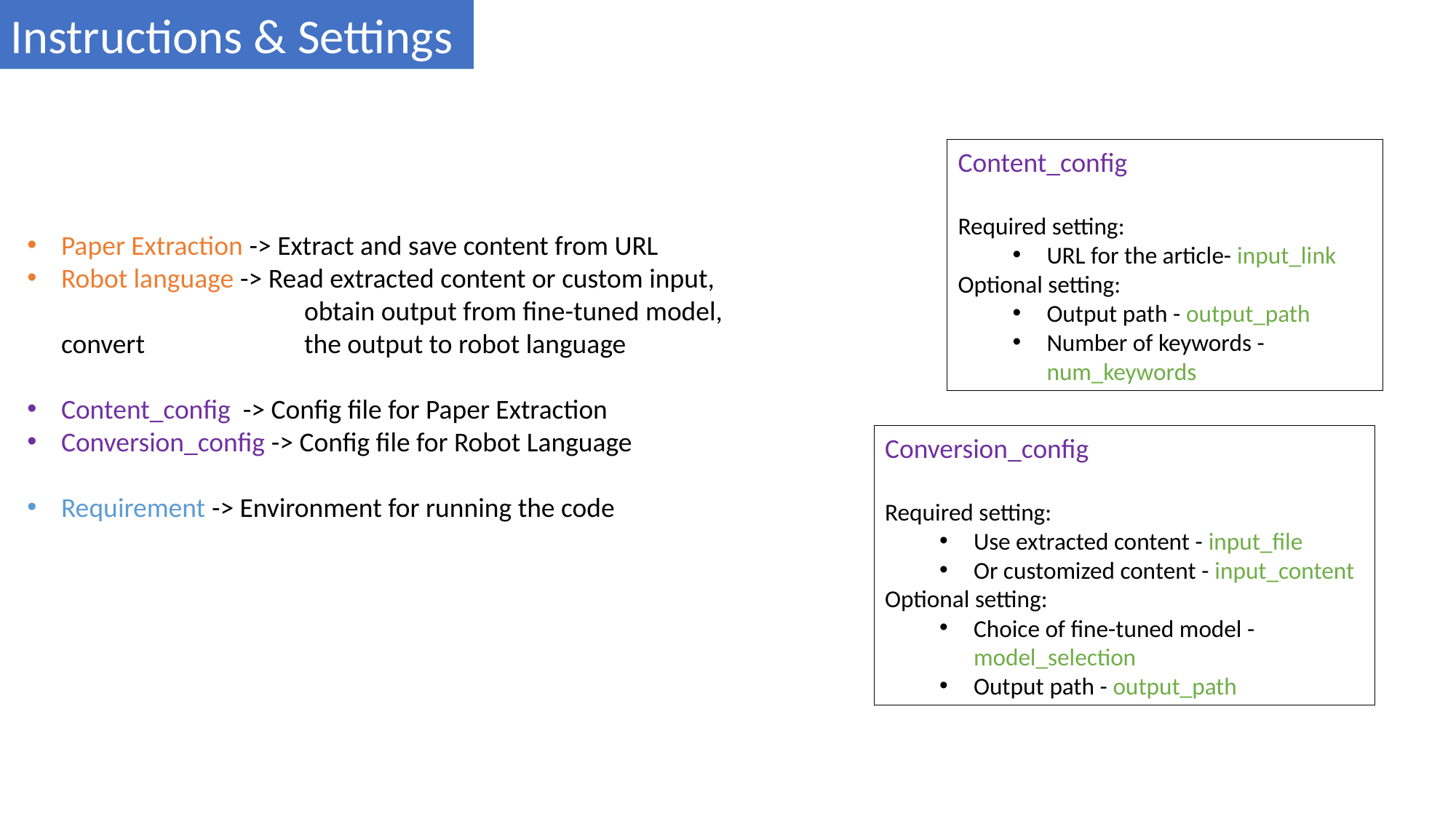

Instructions & Settings
Content_config

Required setting:
URL for the article- input_link
Optional setting:
Output path - output_path
Number of keywords - num_keywords
Paper Extraction -> Extract and save content from URL
Robot language -> Read extracted content or custom input, 		    obtain output from fine-tuned model, convert 		    the output to robot language

Content_config  -> Config file for Paper Extraction
Conversion_config -> Config file for Robot Language

Requirement -> Environment for running the code

Conversion_config

Required setting:
Use extracted content - input_file
Or customized content - input_content
Optional setting:
Choice of fine-tuned model - model_selection
Output path - output_path